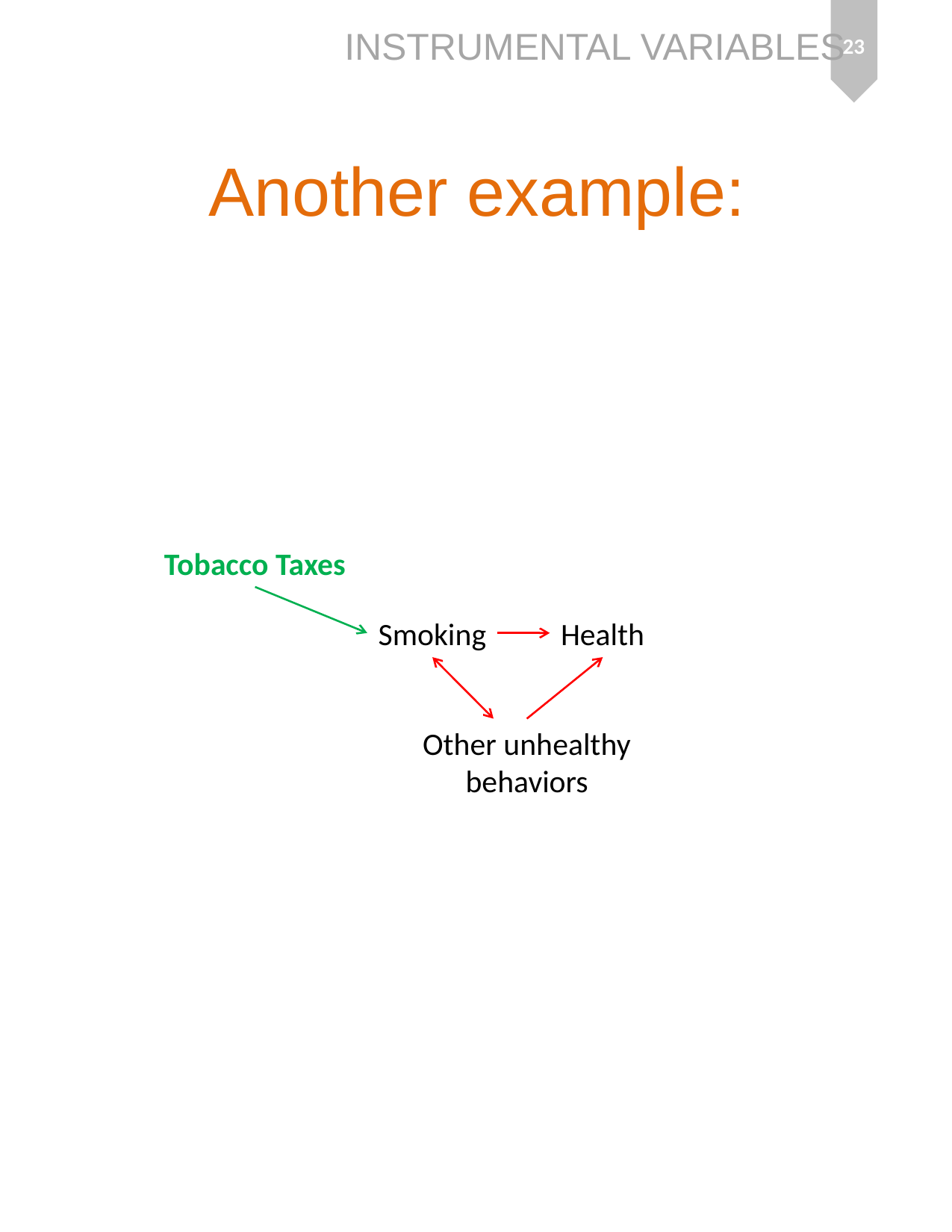

23
Another example:
Tobacco Taxes
Smoking
Health
Other unhealthy
behaviors